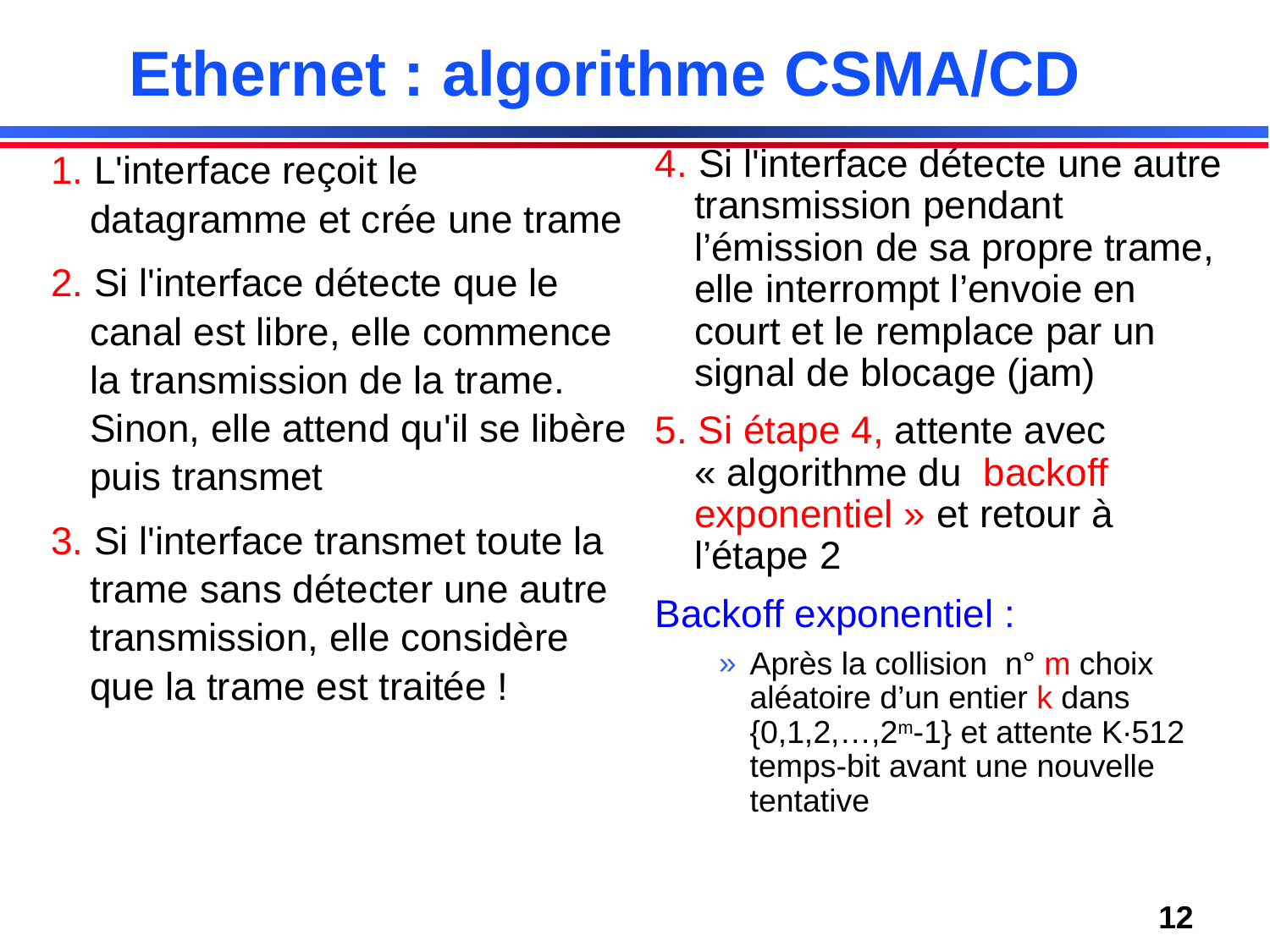

# Ethernet : algorithme CSMA/CD
1. L'interface reçoit le datagramme et crée une trame
2. Si l'interface détecte que le canal est libre, elle commence la transmission de la trame. Sinon, elle attend qu'il se libère puis transmet
3. Si l'interface transmet toute la trame sans détecter une autre transmission, elle considère que la trame est traitée !
4. Si l'interface détecte une autre transmission pendant l’émission de sa propre trame, elle interrompt l’envoie en court et le remplace par un signal de blocage (jam)
5. Si étape 4, attente avec « algorithme du  backoff exponentiel » et retour à l’étape 2
Backoff exponentiel :
Après la collision  n° m choix aléatoire d’un entier k dans  {0,1,2,…,2m-1} et attente K·512 temps-bit avant une nouvelle tentative